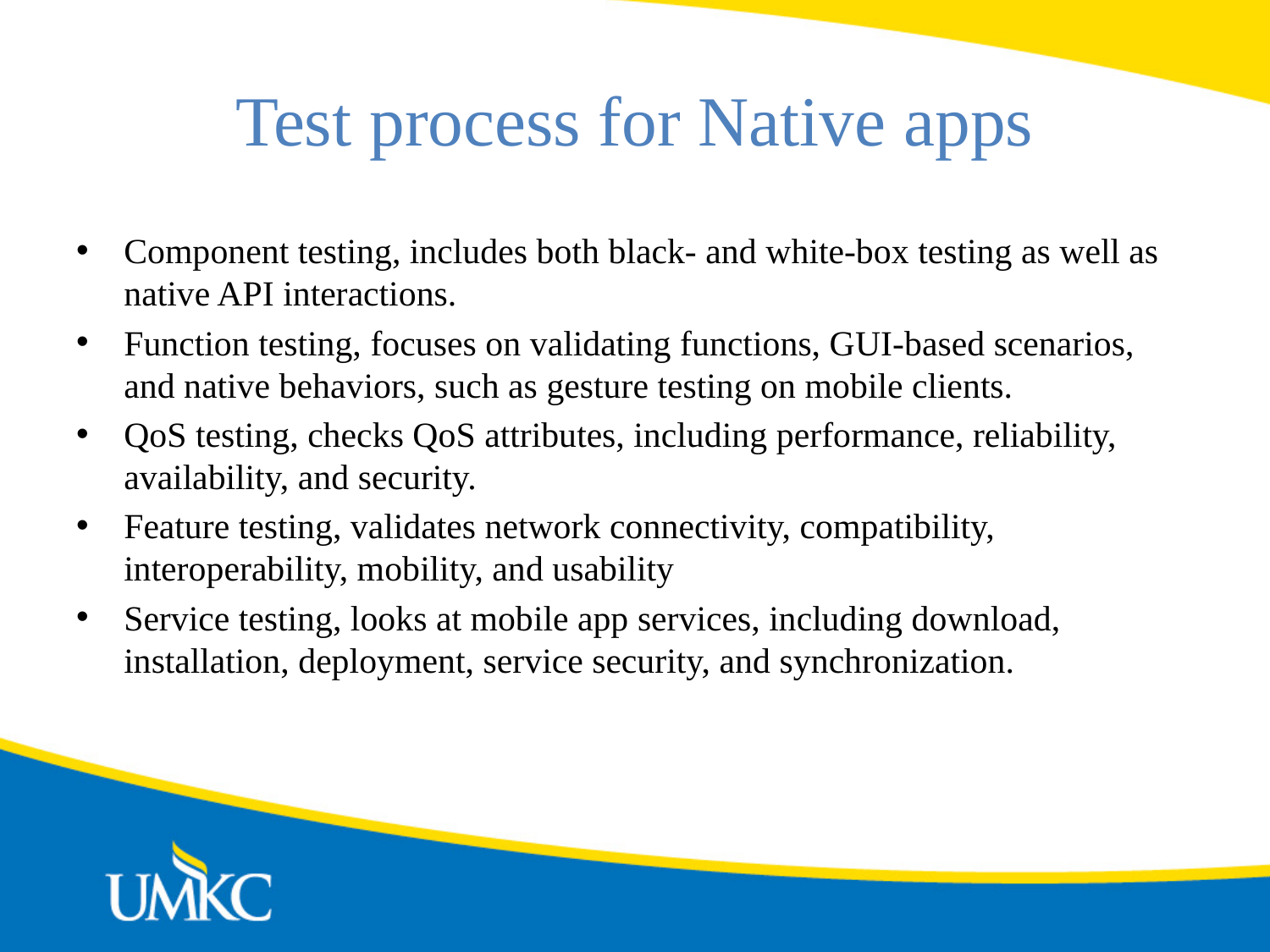

# Test process for Native apps
Component testing, includes both black- and white-box testing as well as native API interactions.
Function testing, focuses on validating functions, GUI-based scenarios, and native behaviors, such as gesture testing on mobile clients.
QoS testing, checks QoS attributes, including performance, reliability, availability, and security.
Feature testing, validates network connectivity, compatibility, interoperability, mobility, and usability
Service testing, looks at mobile app services, including download, installation, deployment, service security, and synchronization.